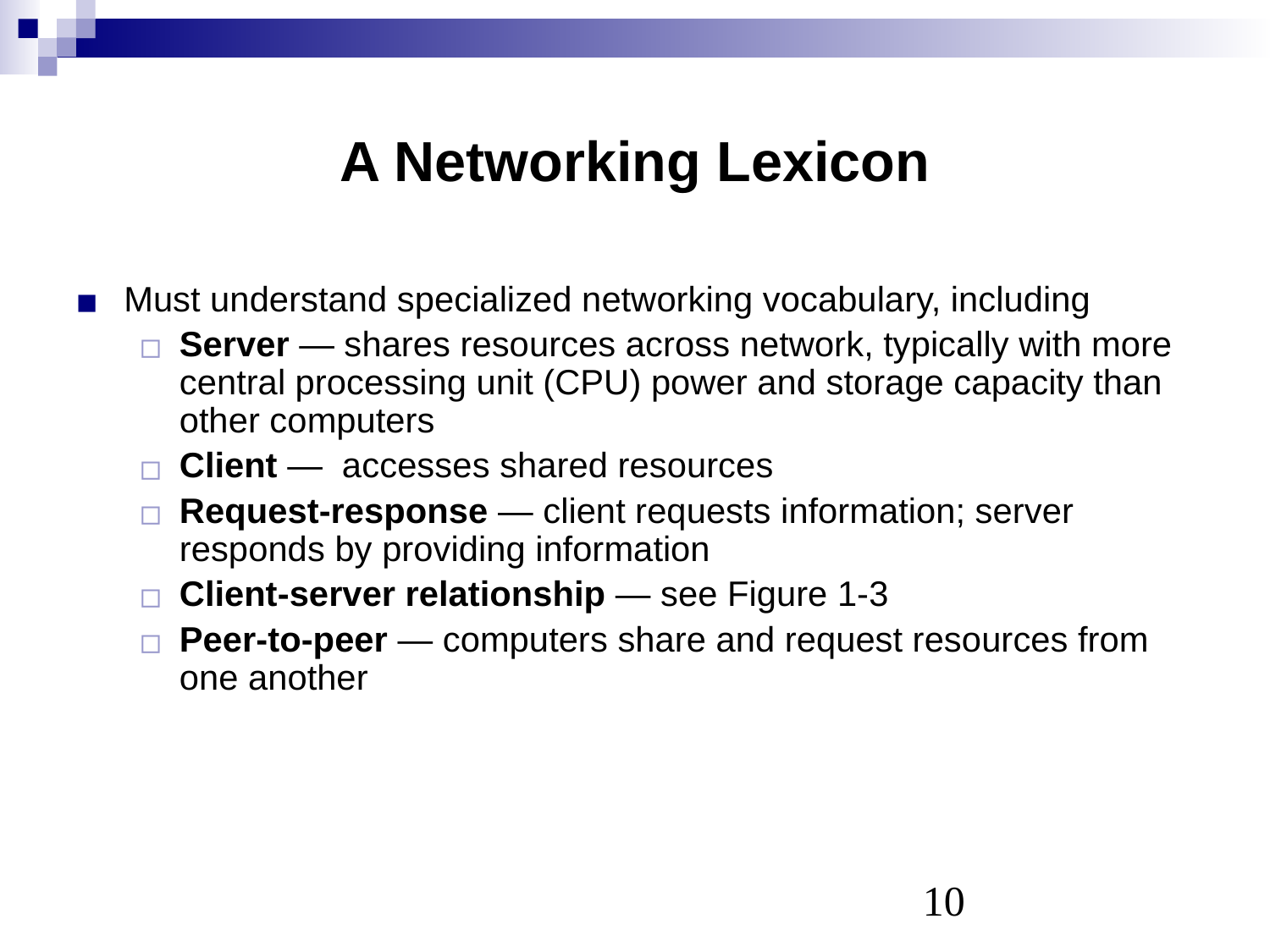

# A Networking Lexicon
Must understand specialized networking vocabulary, including
Server — shares resources across network, typically with more central processing unit (CPU) power and storage capacity than other computers
Client —  accesses shared resources
Request-response — client requests information; server responds by providing information
Client-server relationship — see Figure 1-3
Peer-to-peer — computers share and request resources from one another
10